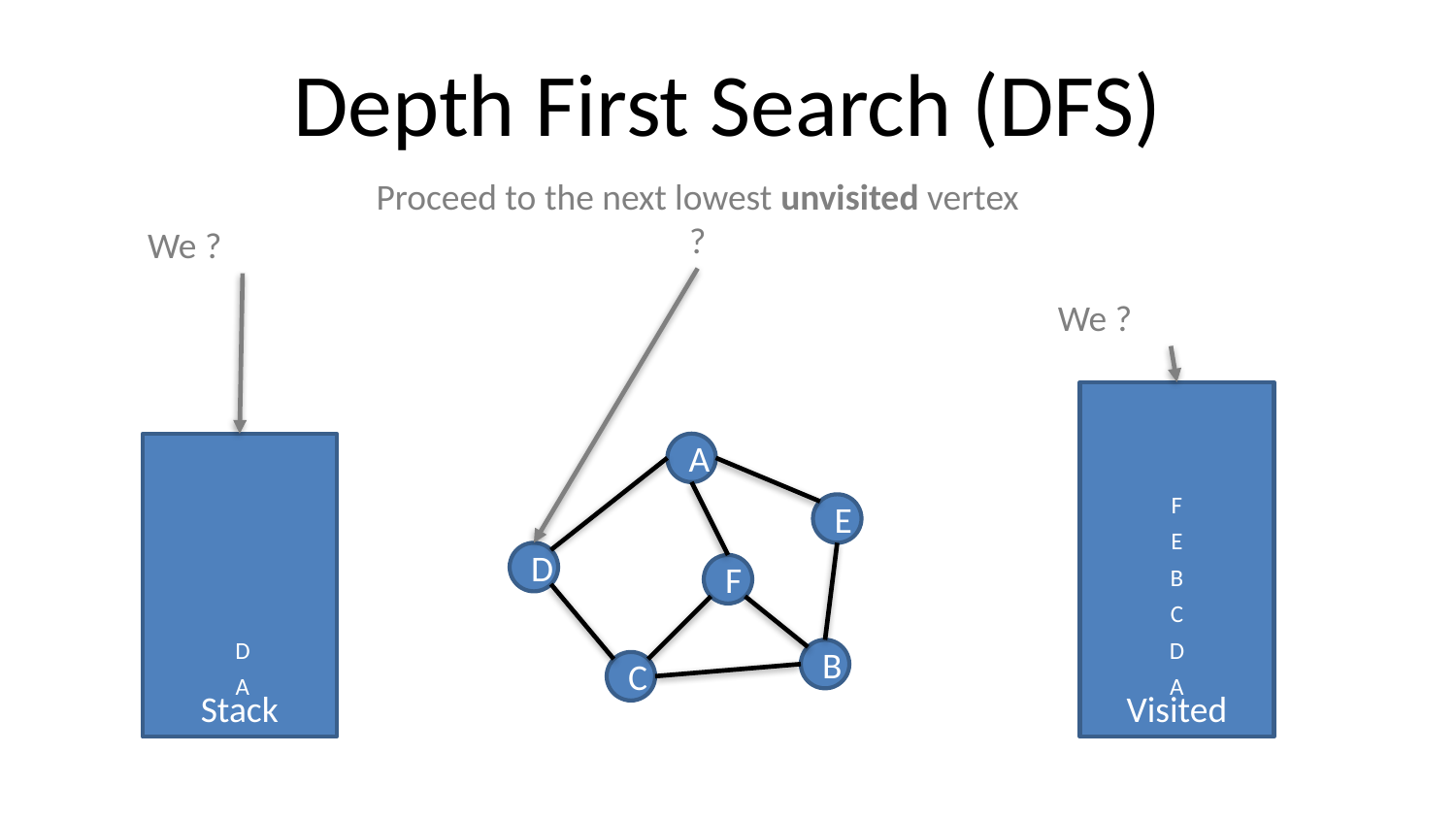

# Depth First Search (DFS)
Proceed to the next lowest unvisited vertex
?
We ?
We ?
Visited
Stack
A
F
E
E
D
F
B
C
D
D
B
C
A
A